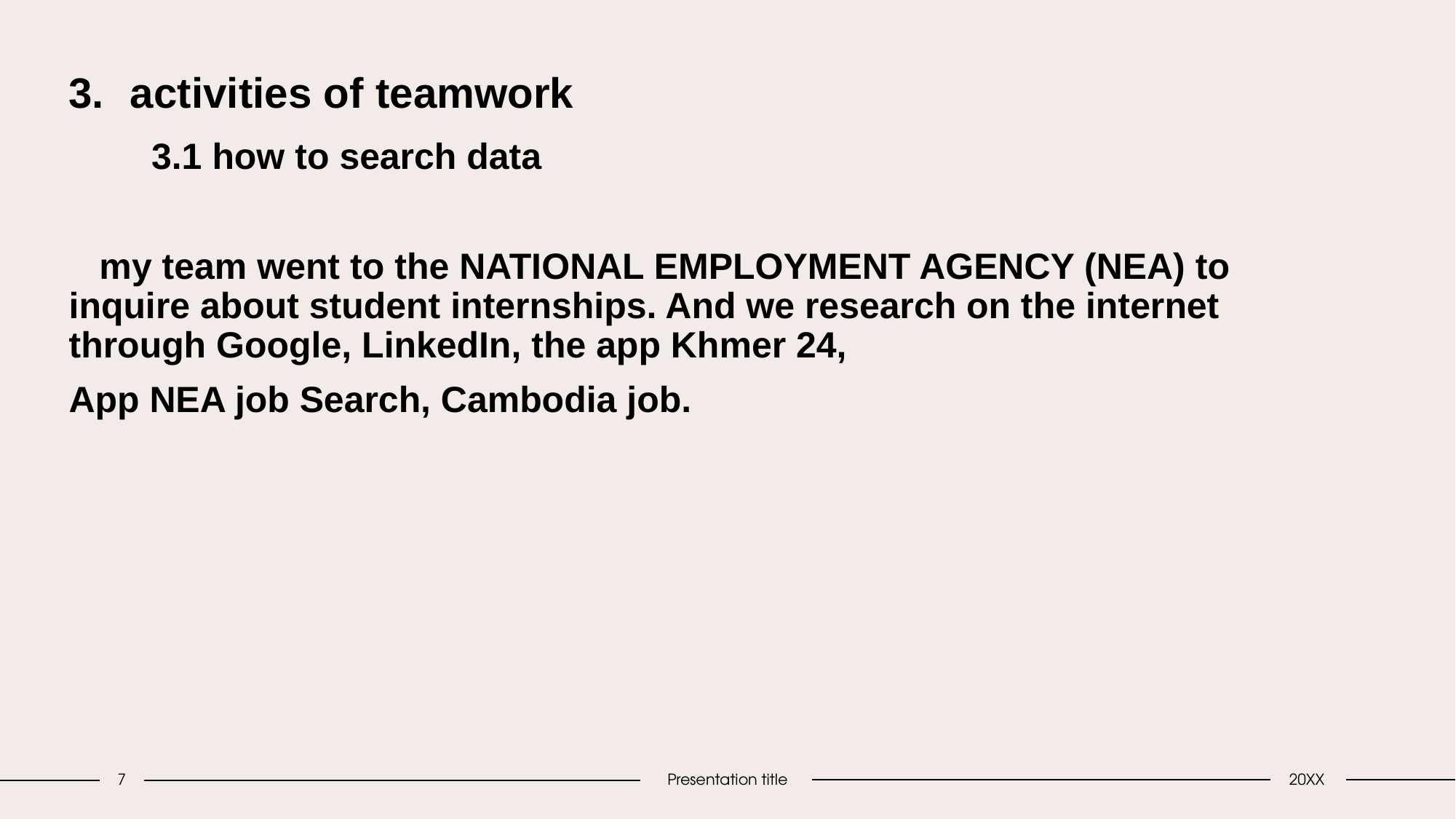

activities of teamwork
       3.1 how to search data

   my team went to the NATIONAL EMPLOYMENT AGENCY (NEA) to inquire about student internships. And we research on the internet through Google, LinkedIn, the app Khmer 24,
App NEA job Search, Cambodia job.

7
Presentation title
20XX